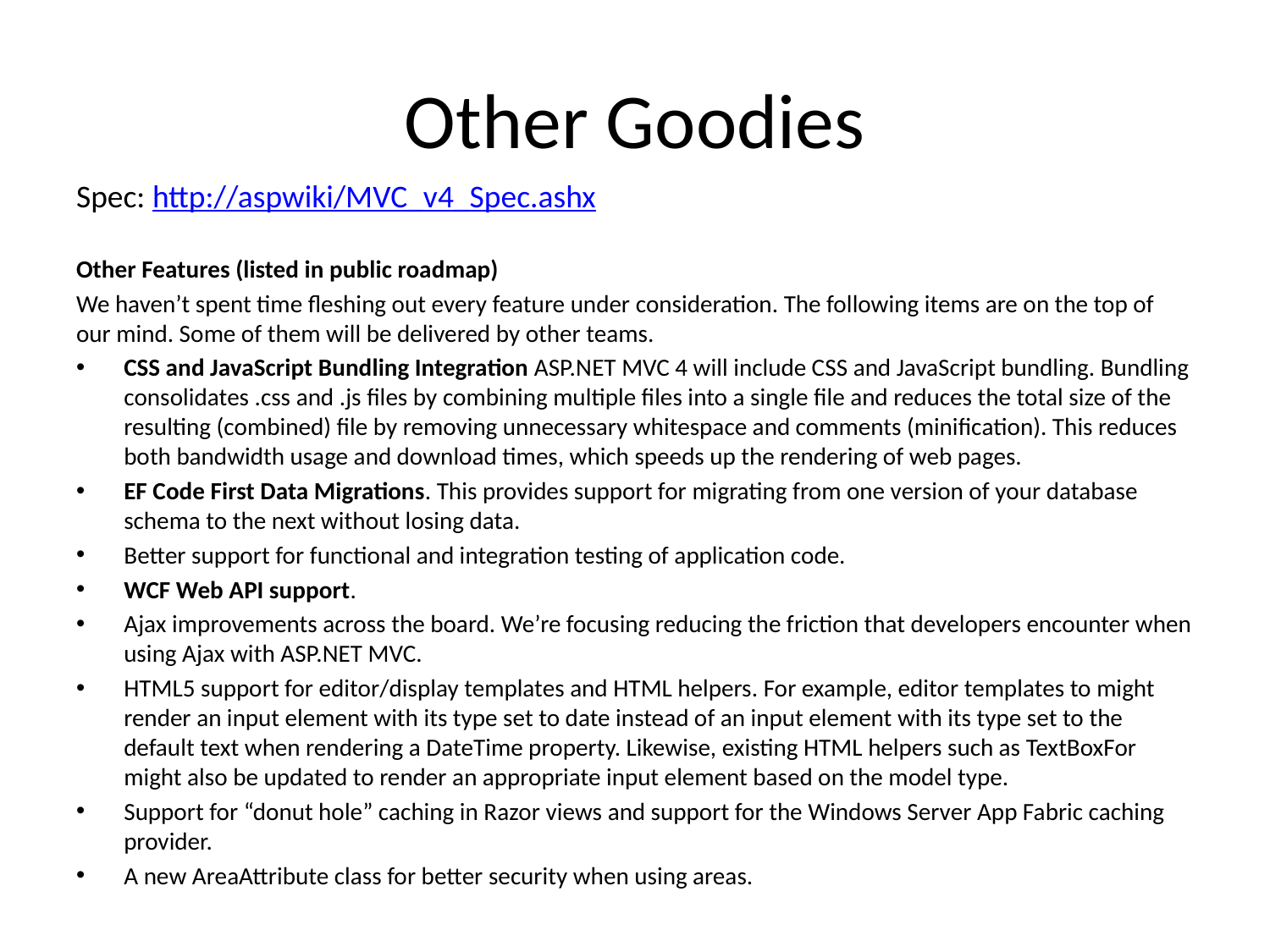

# Other Goodies
Spec: http://aspwiki/MVC_v4_Spec.ashx

Other Features (listed in public roadmap)
We haven’t spent time fleshing out every feature under consideration. The following items are on the top of our mind. Some of them will be delivered by other teams.
CSS and JavaScript Bundling Integration ASP.NET MVC 4 will include CSS and JavaScript bundling. Bundling consolidates .css and .js files by combining multiple files into a single file and reduces the total size of the resulting (combined) file by removing unnecessary whitespace and comments (minification). This reduces both bandwidth usage and download times, which speeds up the rendering of web pages.
EF Code First Data Migrations. This provides support for migrating from one version of your database schema to the next without losing data.
Better support for functional and integration testing of application code.
WCF Web API support.
Ajax improvements across the board. We’re focusing reducing the friction that developers encounter when using Ajax with ASP.NET MVC.
HTML5 support for editor/display templates and HTML helpers. For example, editor templates to might render an input element with its type set to date instead of an input element with its type set to the default text when rendering a DateTime property. Likewise, existing HTML helpers such as TextBoxFor might also be updated to render an appropriate input element based on the model type.
Support for “donut hole” caching in Razor views and support for the Windows Server App Fabric caching provider.
A new AreaAttribute class for better security when using areas.